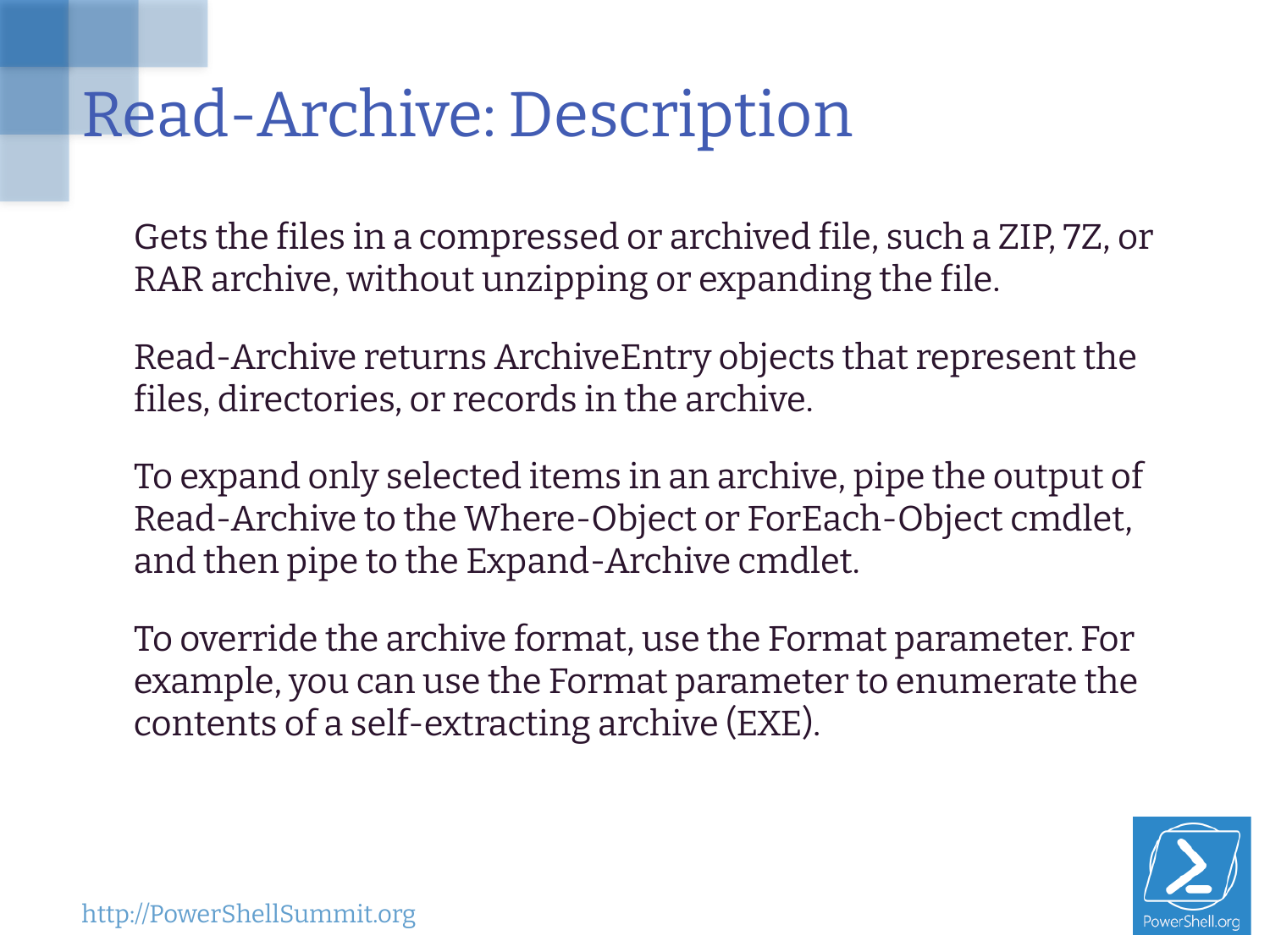

# Read-Archive: Description
Gets the files in a compressed or archived file, such a ZIP, 7Z, or RAR archive, without unzipping or expanding the file.
Read-Archive returns ArchiveEntry objects that represent the files, directories, or records in the archive.
To expand only selected items in an archive, pipe the output of Read-Archive to the Where-Object or ForEach-Object cmdlet, and then pipe to the Expand-Archive cmdlet.
To override the archive format, use the Format parameter. For example, you can use the Format parameter to enumerate the contents of a self-extracting archive (EXE).